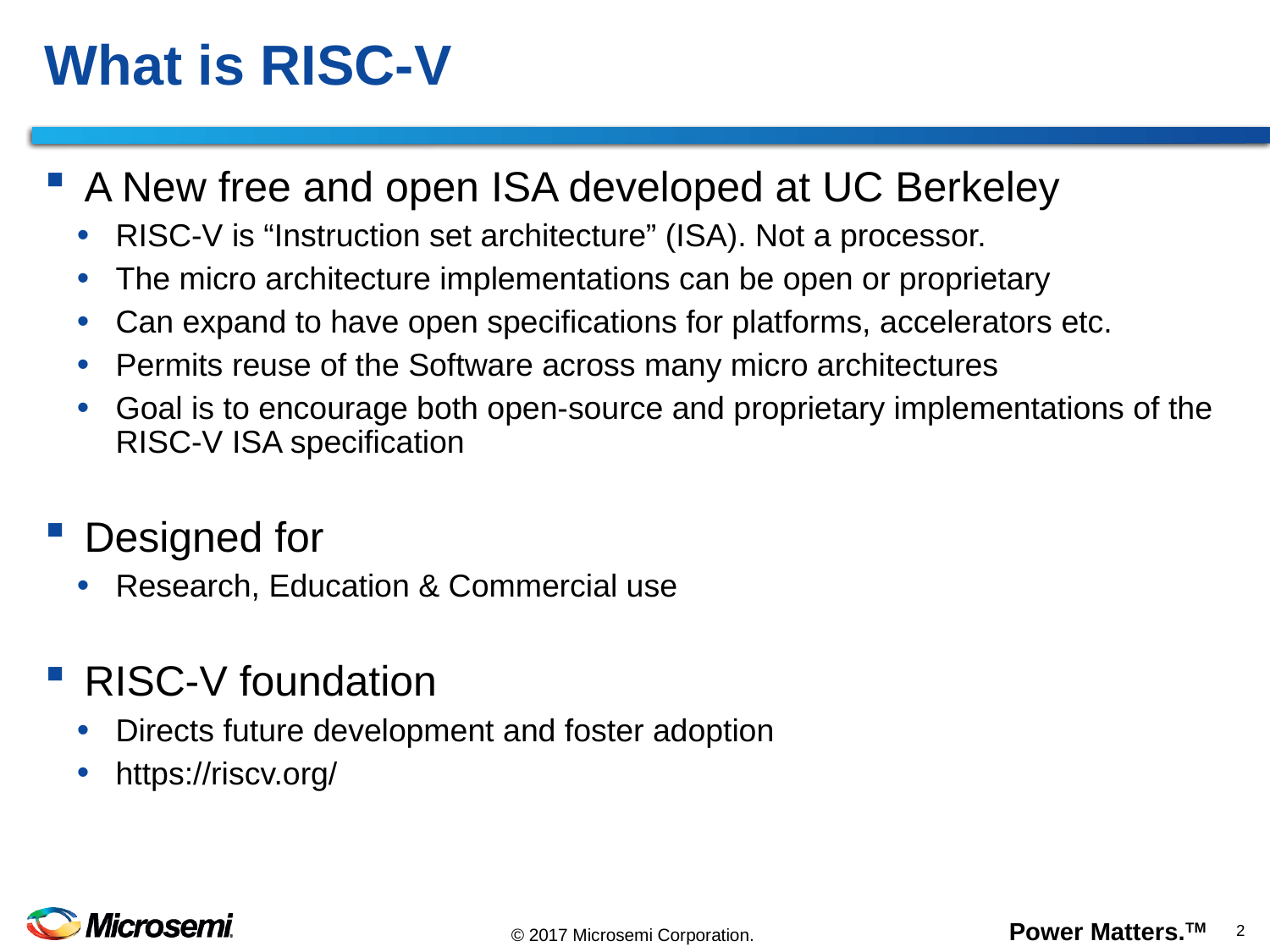

# What is RISC-V
A New free and open ISA developed at UC Berkeley
RISC-V is “Instruction set architecture” (ISA). Not a processor.
The micro architecture implementations can be open or proprietary
Can expand to have open specifications for platforms, accelerators etc.
Permits reuse of the Software across many micro architectures
Goal is to encourage both open-source and proprietary implementations of the RISC-V ISA specification

Designed for
Research, Education & Commercial use

RISC-V foundation
Directs future development and foster adoption
https://riscv.org/